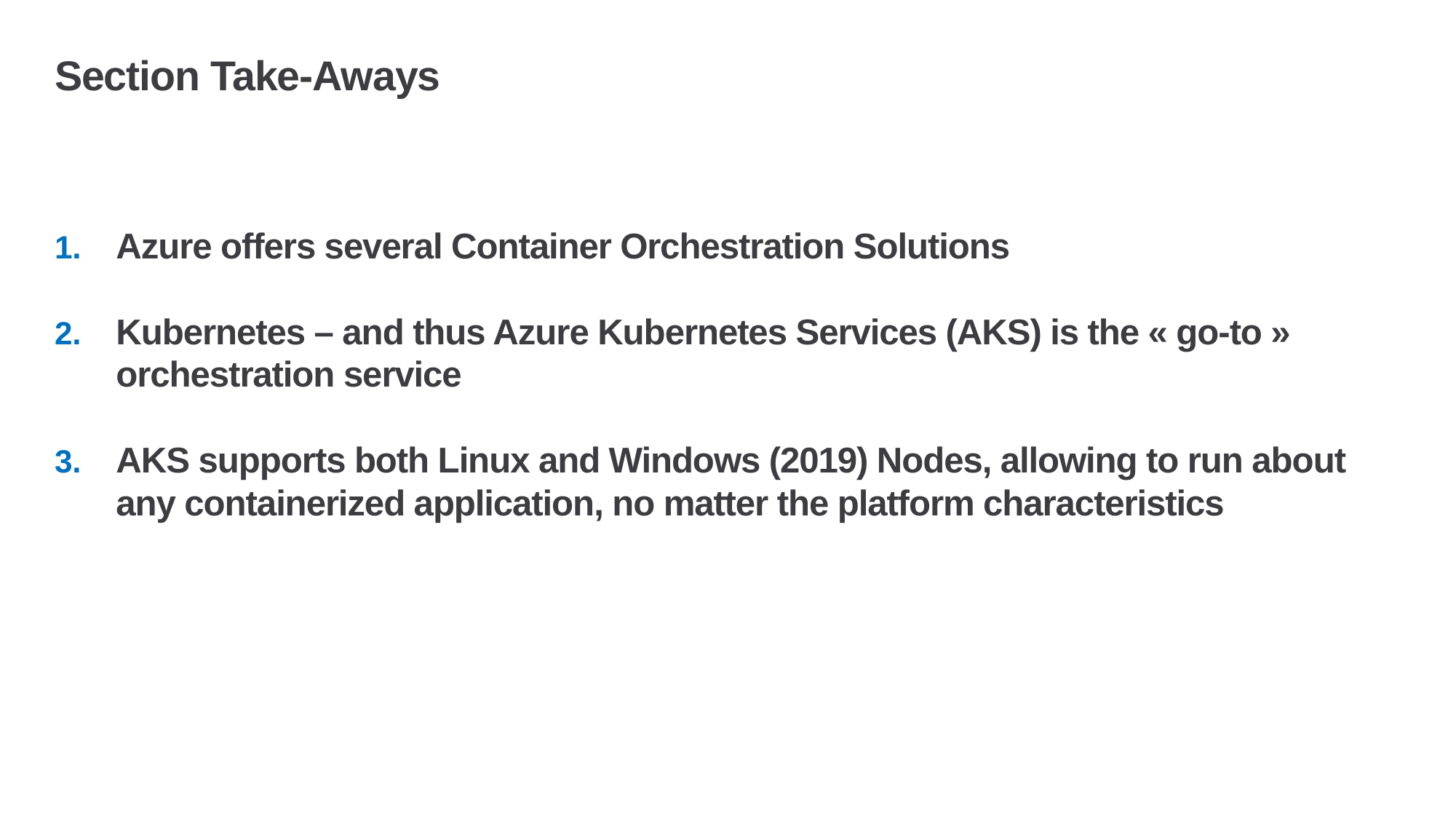

# Section Take-Aways
Azure offers several Container Orchestration Solutions
Kubernetes – and thus Azure Kubernetes Services (AKS) is the « go-to » orchestration service
AKS supports both Linux and Windows (2019) Nodes, allowing to run about any containerized application, no matter the platform characteristics